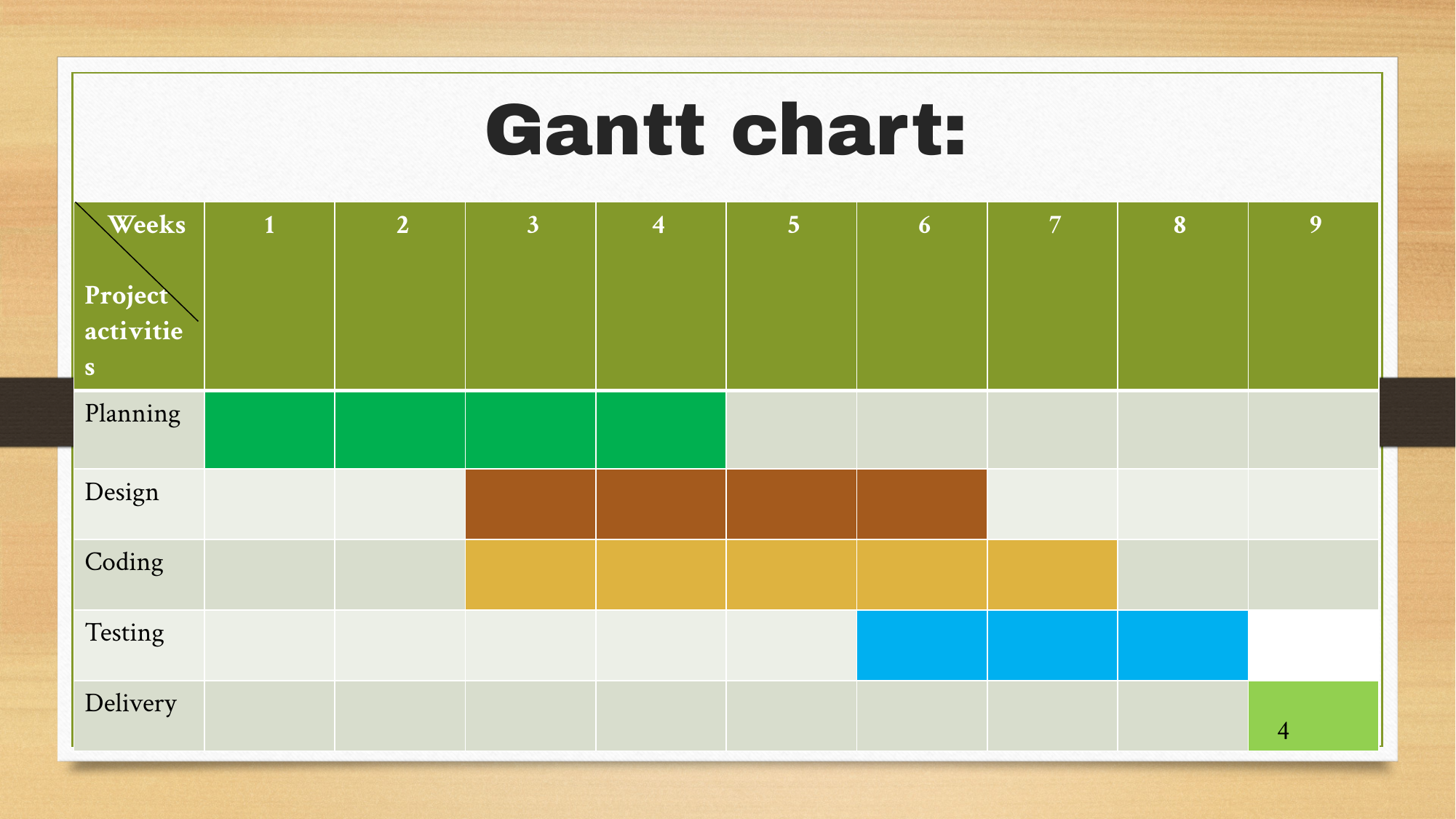

# Gantt chart:
| Weeks Project activities | 1 | 2 | 3 | 4 | 5 | 6 | 7 | 8 | 9 |
| --- | --- | --- | --- | --- | --- | --- | --- | --- | --- |
| Planning |  |  |  |  |  |  |  |  |  |
| Design |  |  |  |  |  |  |  |  |  |
| Coding |  |  |  |  |  |  |  |  |  |
| Testing |  |  |  |  |  |  |  |  |  |
| Delivery |  |  |  |  |  |  |  |  |  |
4